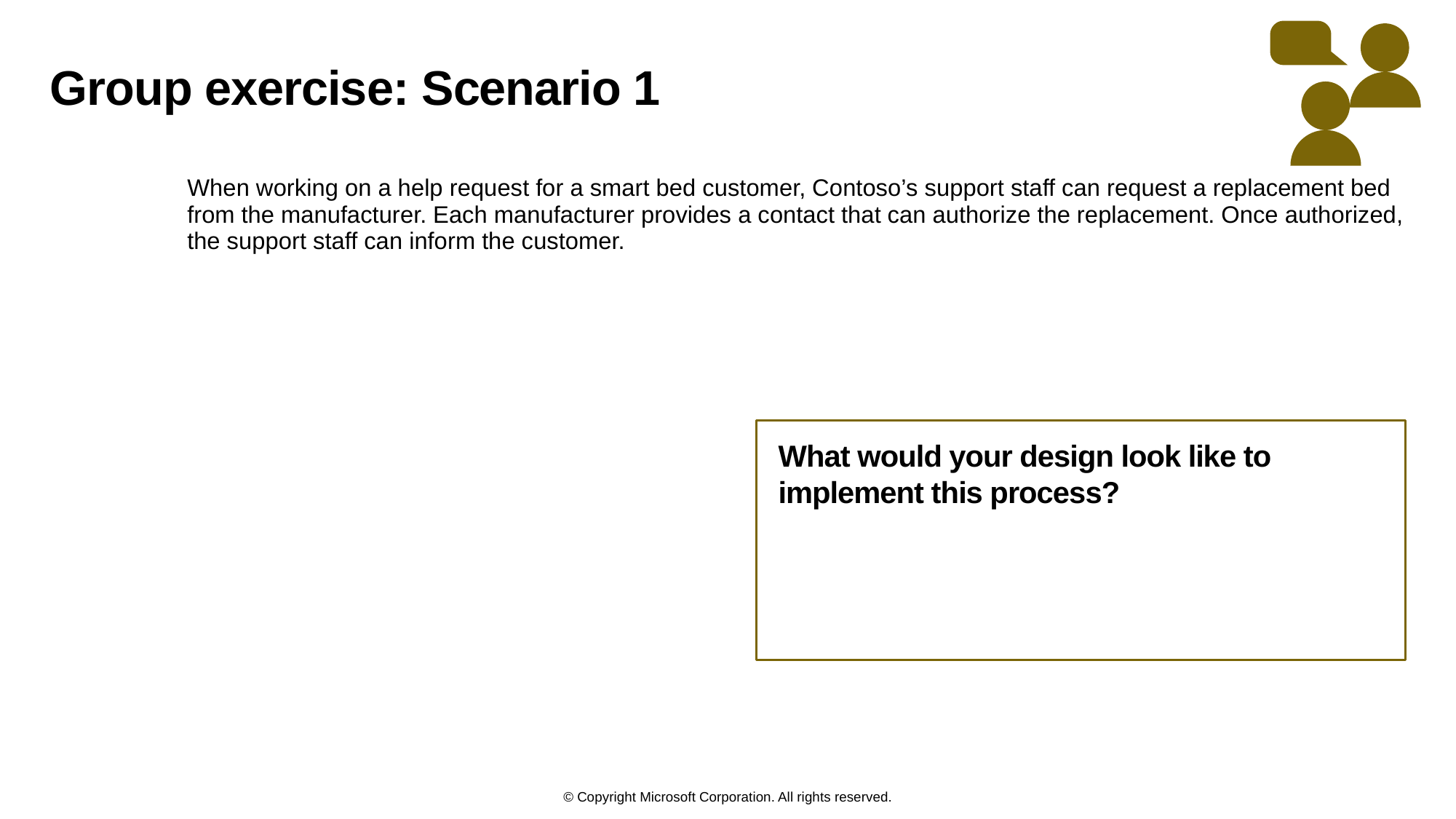

# Group exercise: Scenario 1
When working on a help request for a smart bed customer, Contoso’s support staff can request a replacement bed from the manufacturer. Each manufacturer provides a contact that can authorize the replacement. Once authorized, the support staff can inform the customer.

What would your design look like to implement this process?